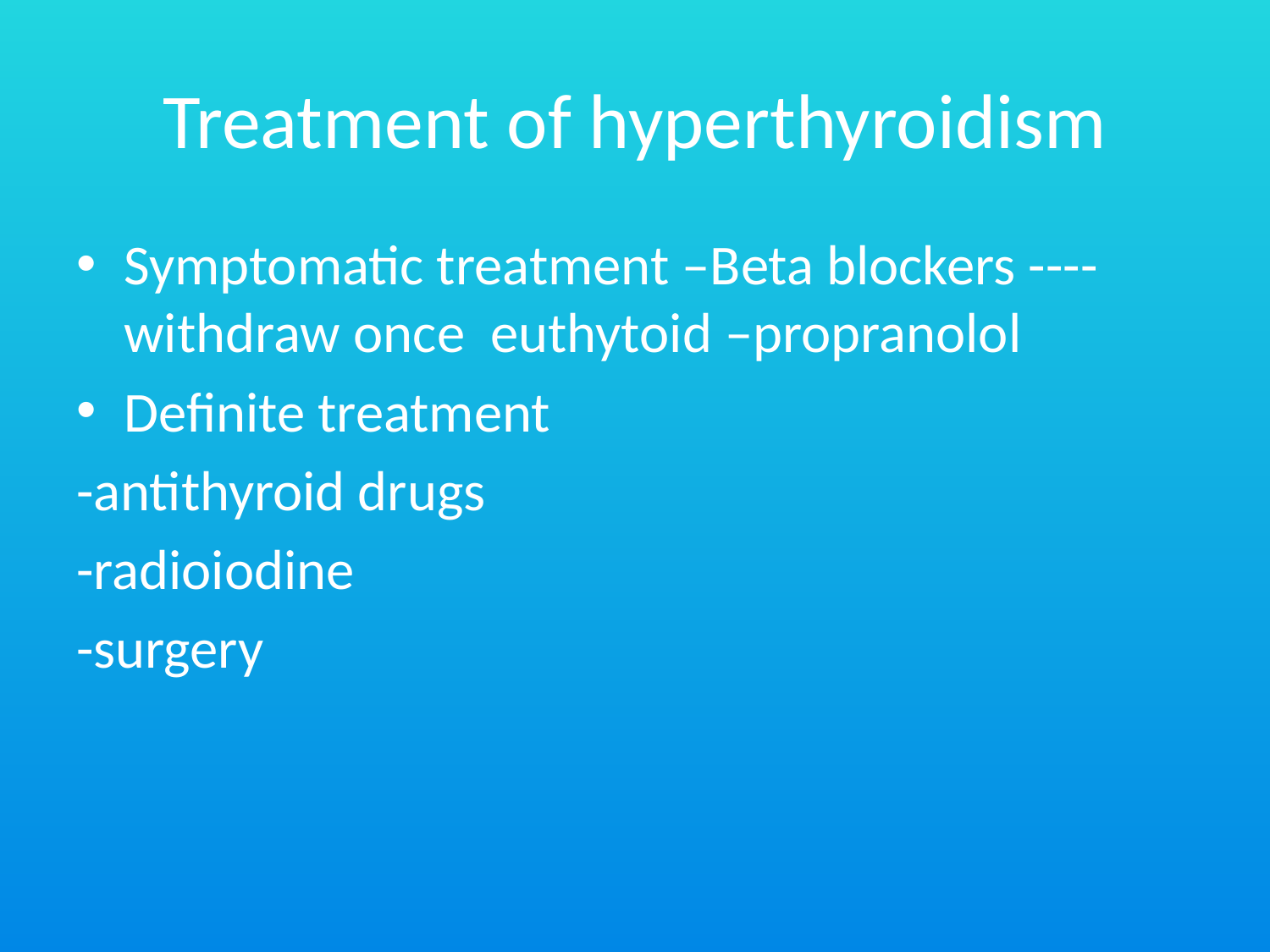

# Treatment of hyperthyroidism
Symptomatic treatment –Beta blockers ----withdraw once  euthytoid –propranolol
Definite treatment
-antithyroid drugs
-radioiodine
-surgery